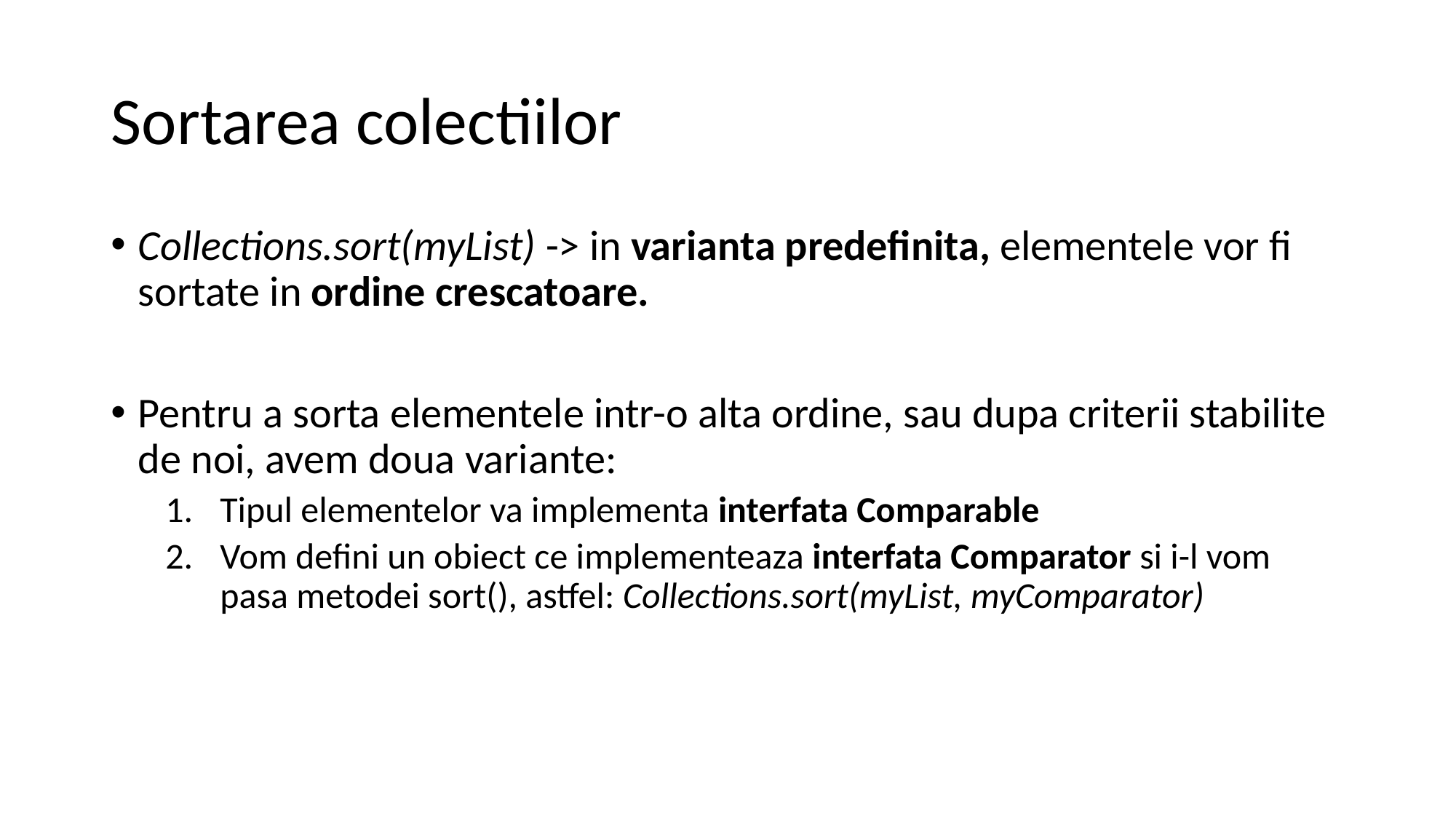

# Sortarea colectiilor
Collections.sort(myList) -> in varianta predefinita, elementele vor fi sortate in ordine crescatoare.

Pentru a sorta elementele intr-o alta ordine, sau dupa criterii stabilite de noi, avem doua variante:
Tipul elementelor va implementa interfata Comparable
Vom defini un obiect ce implementeaza interfata Comparator si i-l vom pasa metodei sort(), astfel: Collections.sort(myList, myComparator)